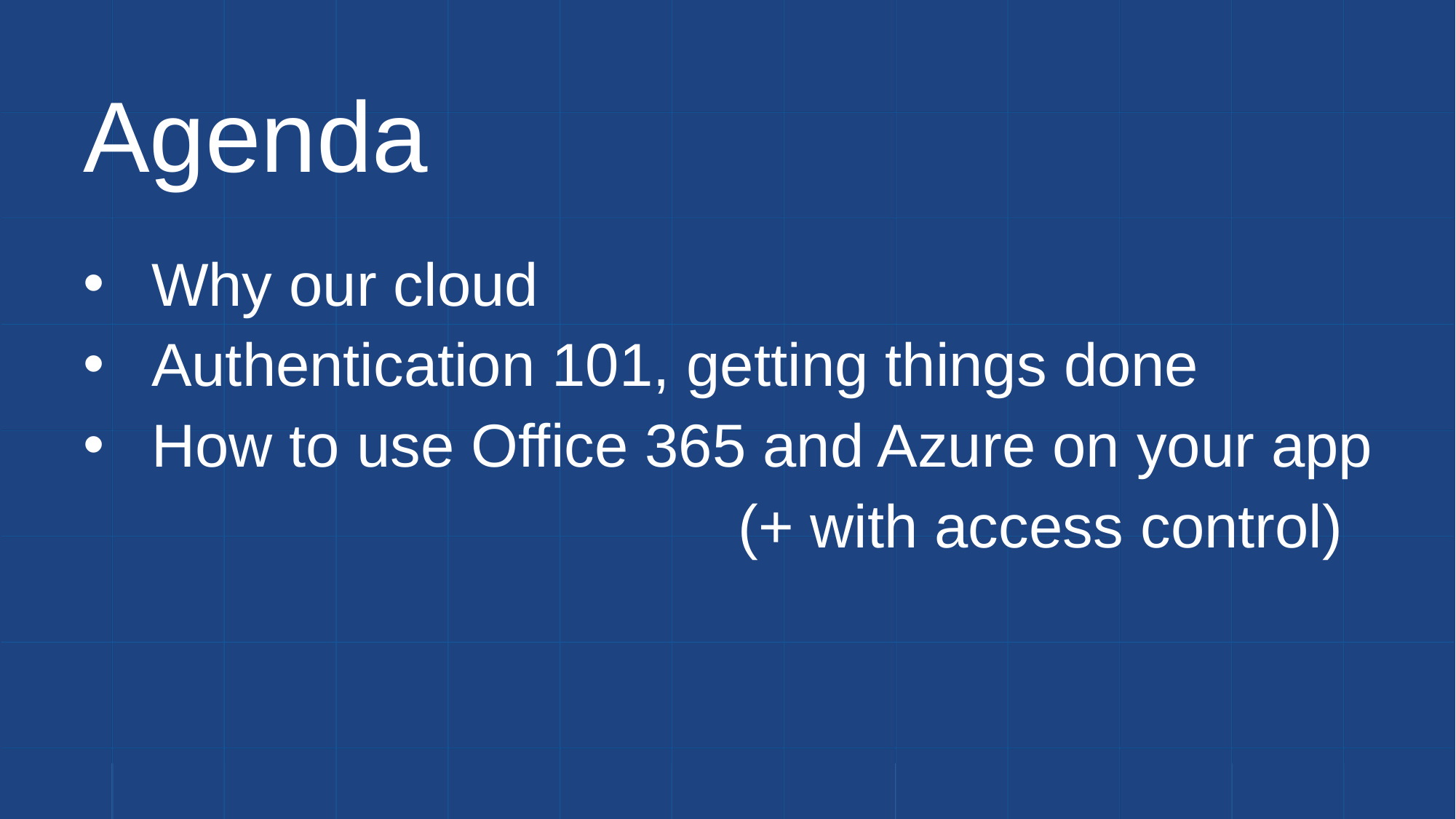

# Agenda
Why our cloud
Authentication 101, getting things done
How to use Office 365 and Azure on your app
						(+ with access control)